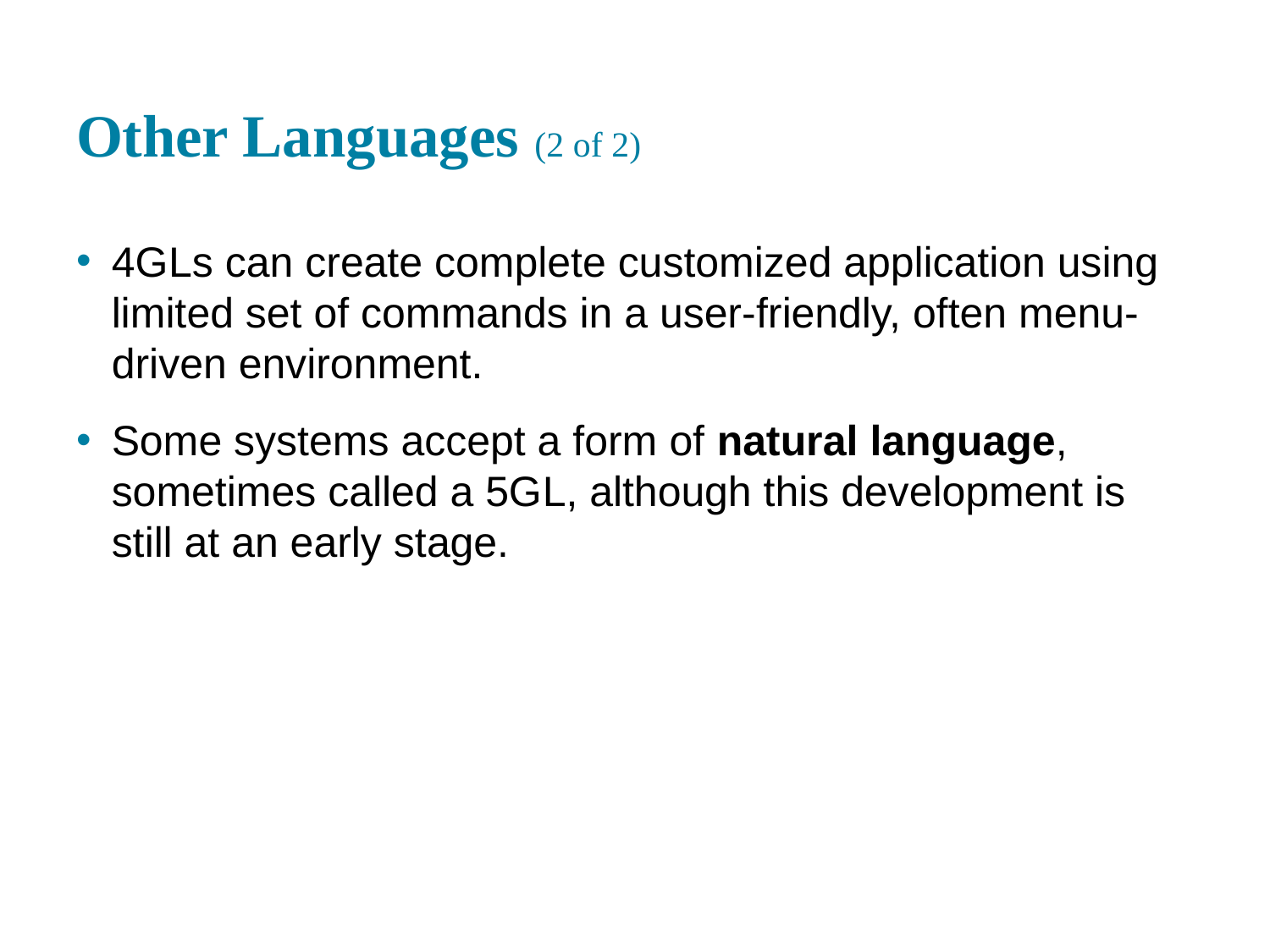

# Other Languages (2 of 2)
4G Ls can create complete customized application using limited set of commands in a user-friendly, often menu-driven environment.
Some systems accept a form of natural language, sometimes called a 5G L, although this development is still at an early stage.